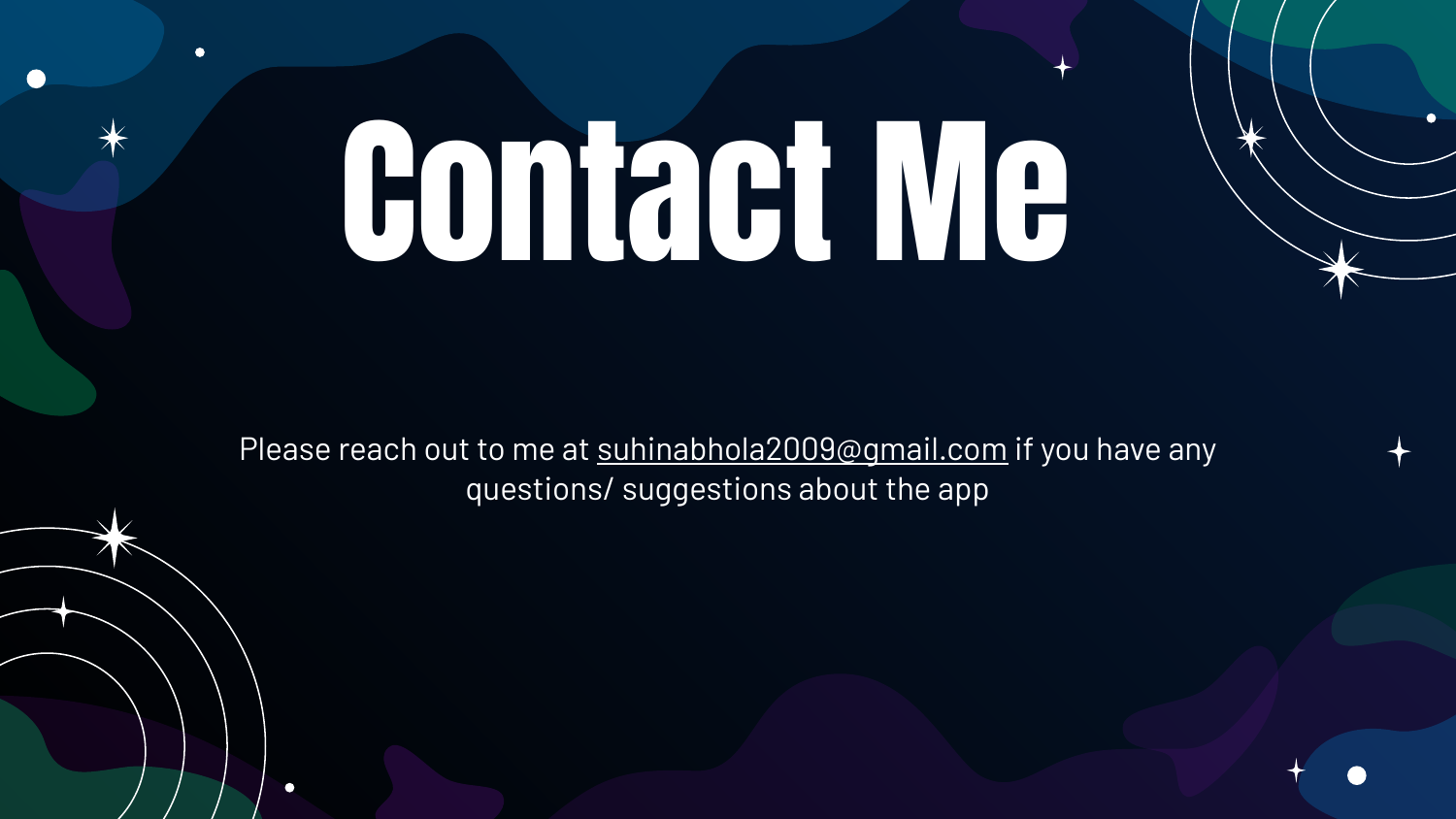

# Contact Me
Please reach out to me at suhinabhola2009@gmail.com if you have any questions/ suggestions about the app